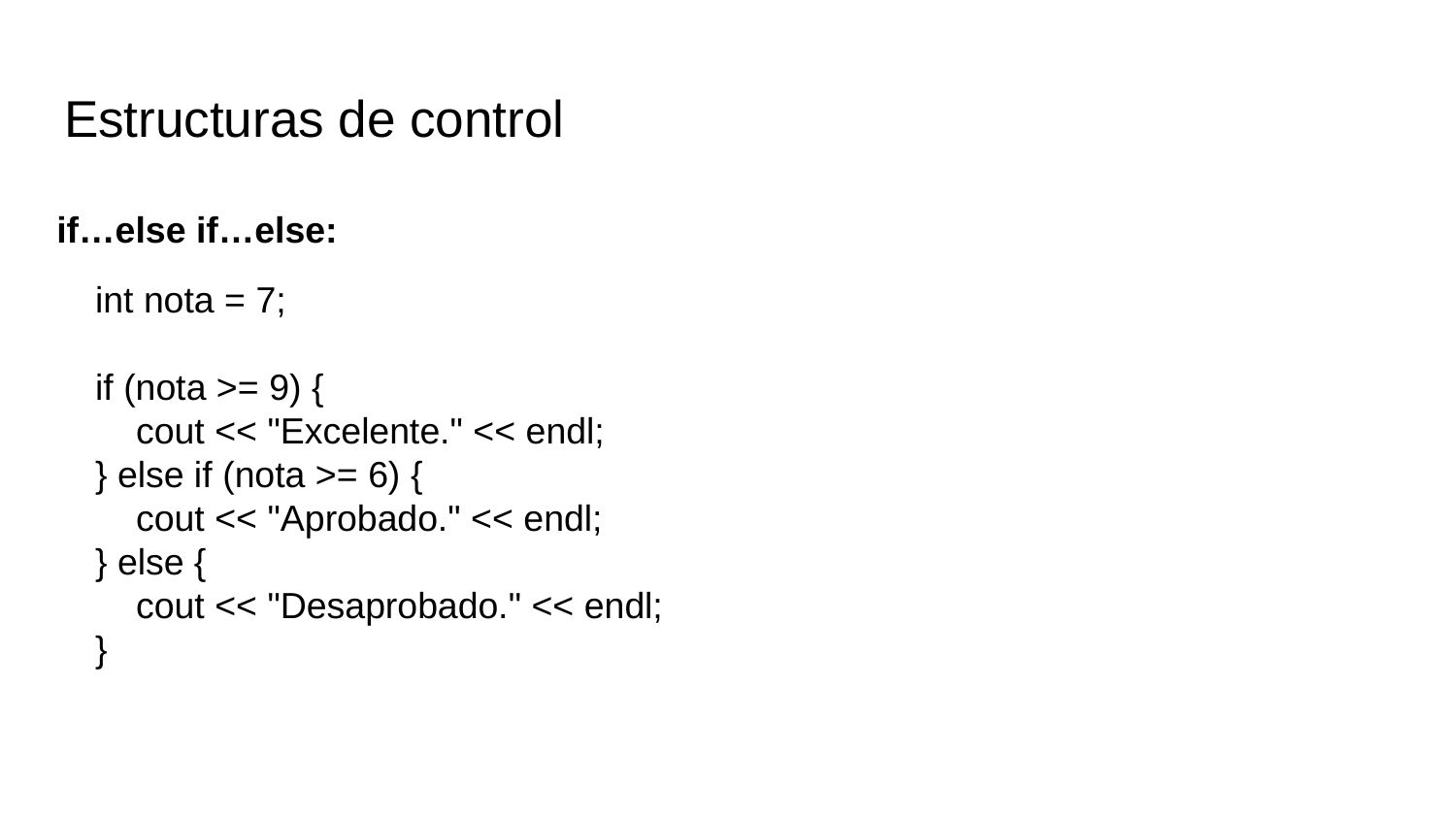

# Estructuras de control
if…else if…else:
int nota = 7;

if (nota >= 9) {
    cout << "Excelente." << endl;
} else if (nota >= 6) {
    cout << "Aprobado." << endl;
} else {
    cout << "Desaprobado." << endl;
}